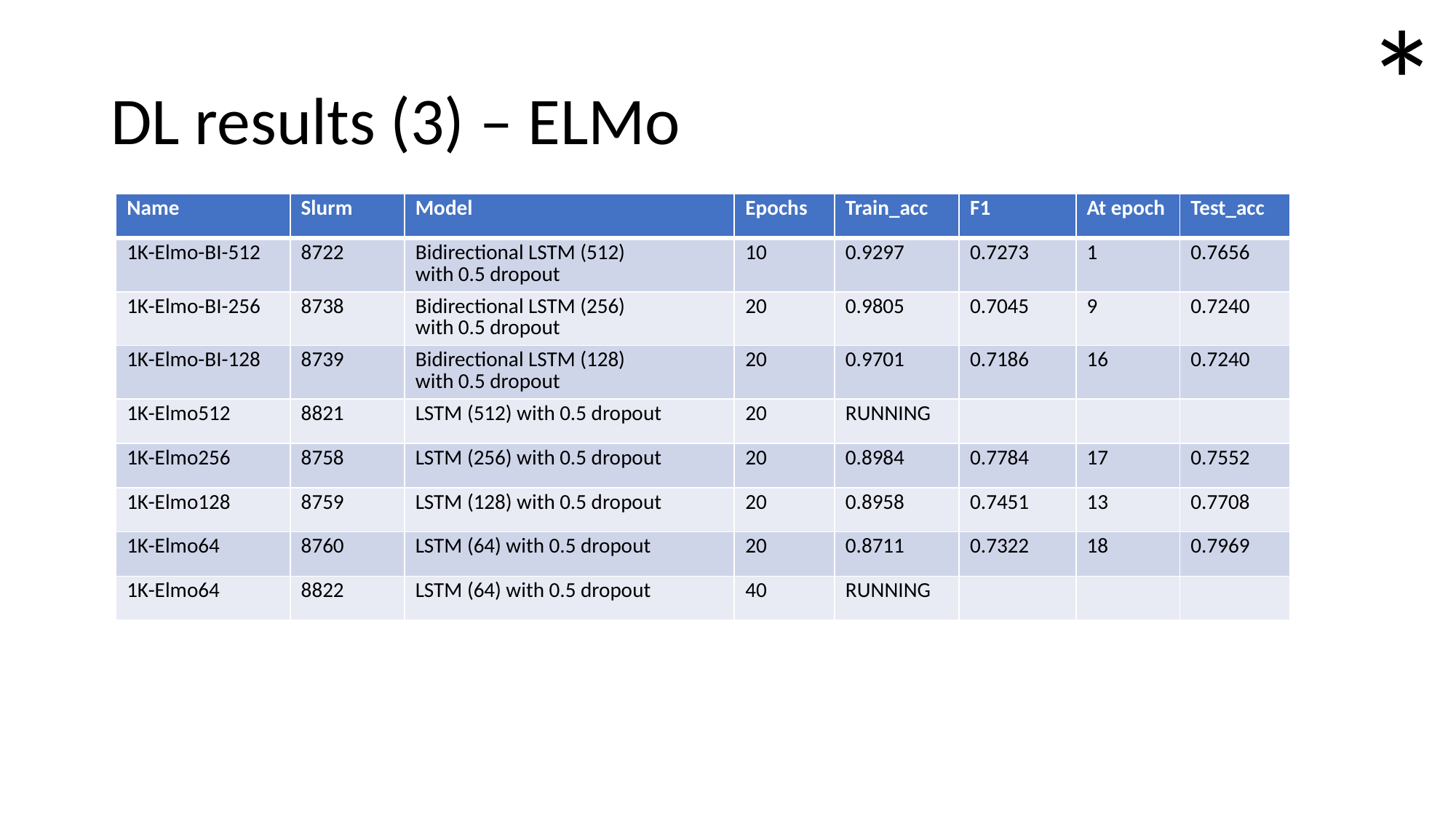

*
# DL results (3) – ELMo
| Name | Slurm | Model | Epochs | Train\_acc | F1 | At epoch | Test\_acc |
| --- | --- | --- | --- | --- | --- | --- | --- |
| 1K-Elmo-BI-512 | 8722 | Bidirectional LSTM (512) with 0.5 dropout | 10 | 0.9297 | 0.7273 | 1 | 0.7656 |
| 1K-Elmo-BI-256 | 8738 | Bidirectional LSTM (256) with 0.5 dropout | 20 | 0.9805 | 0.7045 | 9 | 0.7240 |
| 1K-Elmo-BI-128 | 8739 | Bidirectional LSTM (128) with 0.5 dropout | 20 | 0.9701 | 0.7186 | 16 | 0.7240 |
| 1K-Elmo512 | 8821 | LSTM (512) with 0.5 dropout | 20 | RUNNING |  |  |  |
| 1K-Elmo256 | 8758 | LSTM (256) with 0.5 dropout | 20 | 0.8984 | 0.7784 | 17 | 0.7552 |
| 1K-Elmo128 | 8759 | LSTM (128) with 0.5 dropout | 20 | 0.8958 | 0.7451 | 13 | 0.7708 |
| 1K-Elmo64 | 8760 | LSTM (64) with 0.5 dropout | 20 | 0.8711 | 0.7322 | 18 | 0.7969 |
| 1K-Elmo64 | 8822 | LSTM (64) with 0.5 dropout | 40 | RUNNING |  |  |  |